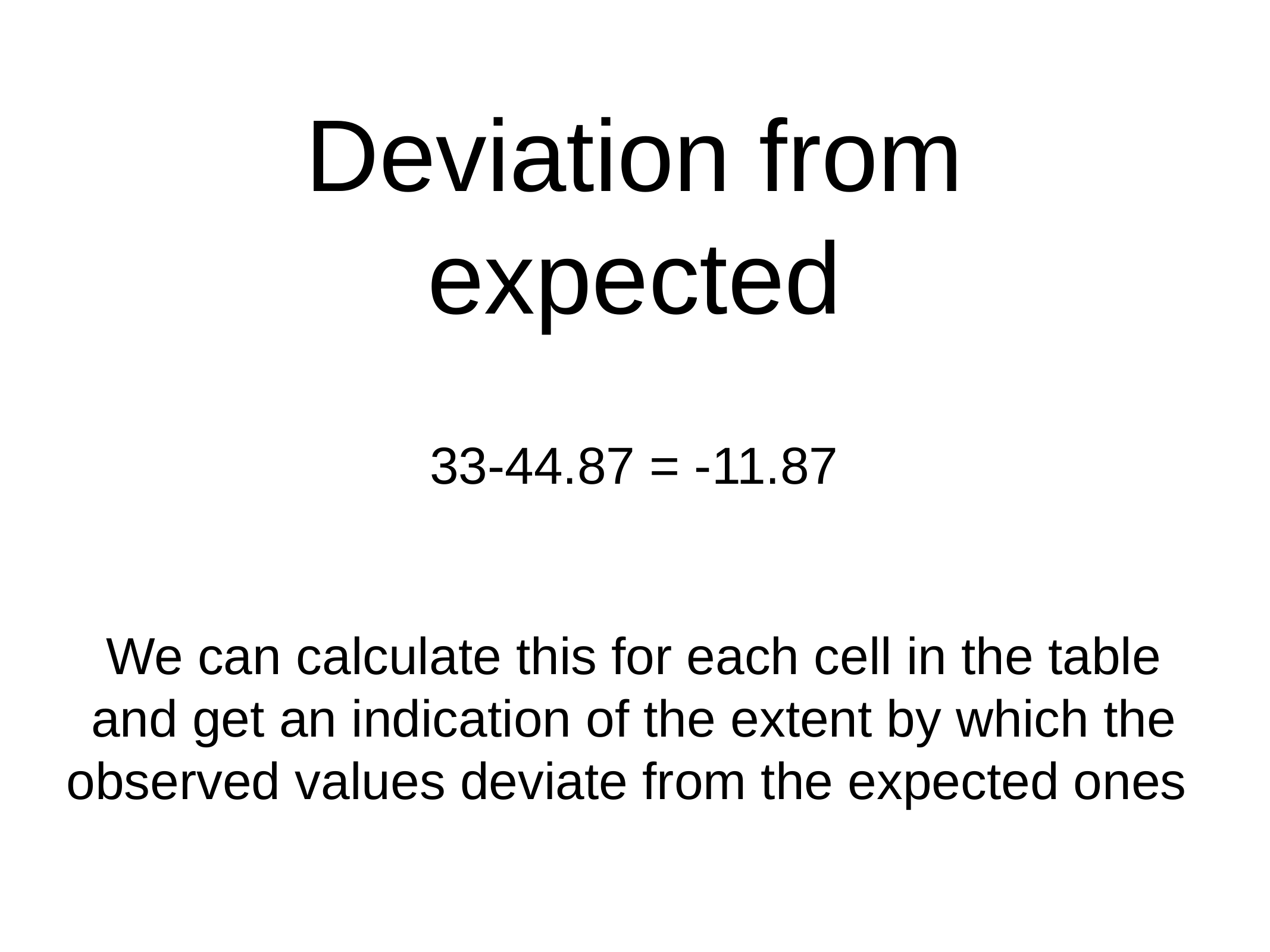

# Deviation from expected
33-44.87 = -11.87
We can calculate this for each cell in the table
and get an indication of the extent by which the
observed values deviate from the expected ones